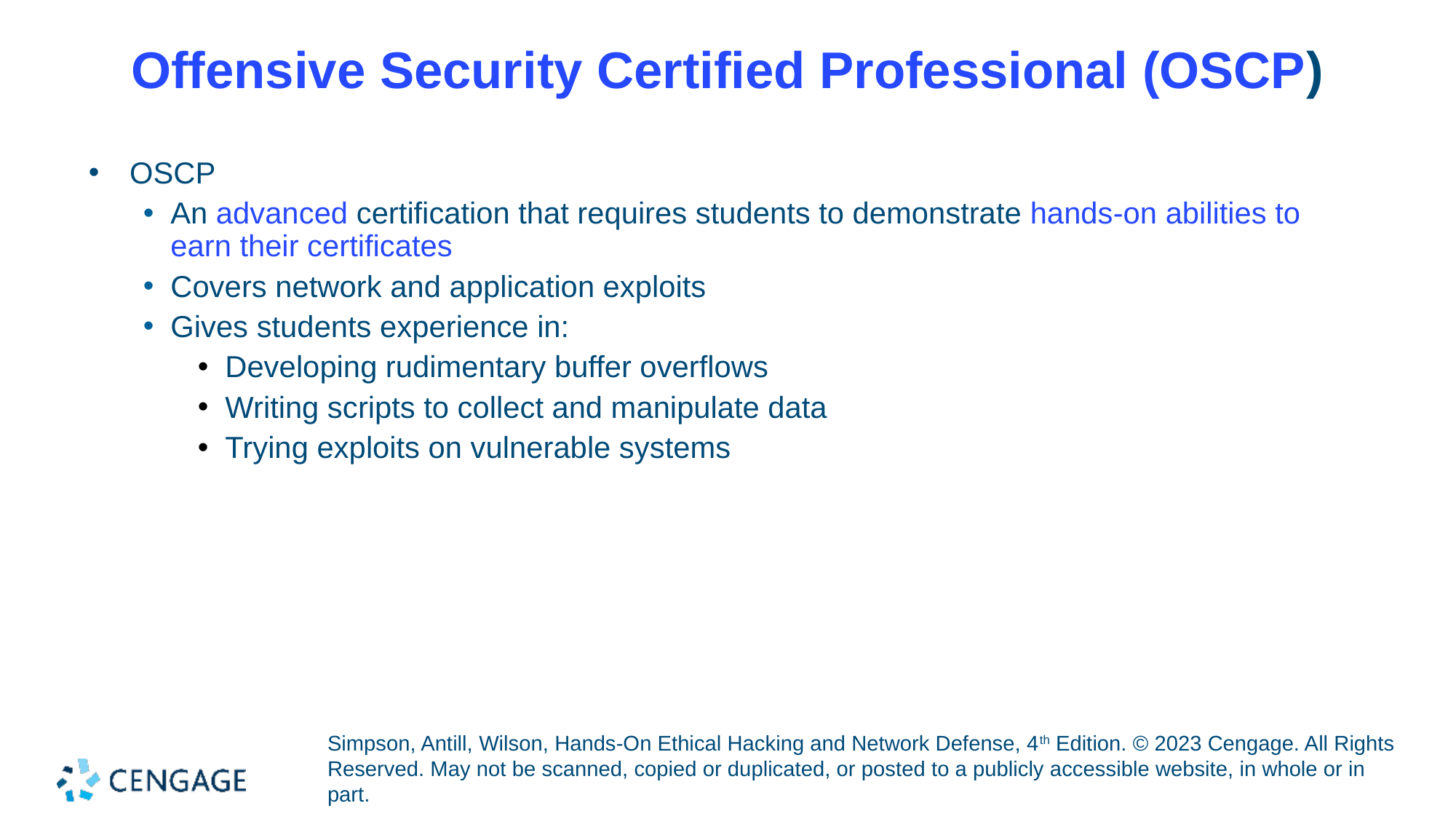

# Offensive Security Certified Professional (OSCP)
OSCP
An advanced certification that requires students to demonstrate hands-on abilities to earn their certificates
Covers network and application exploits
Gives students experience in:
Developing rudimentary buffer overflows
Writing scripts to collect and manipulate data
Trying exploits on vulnerable systems